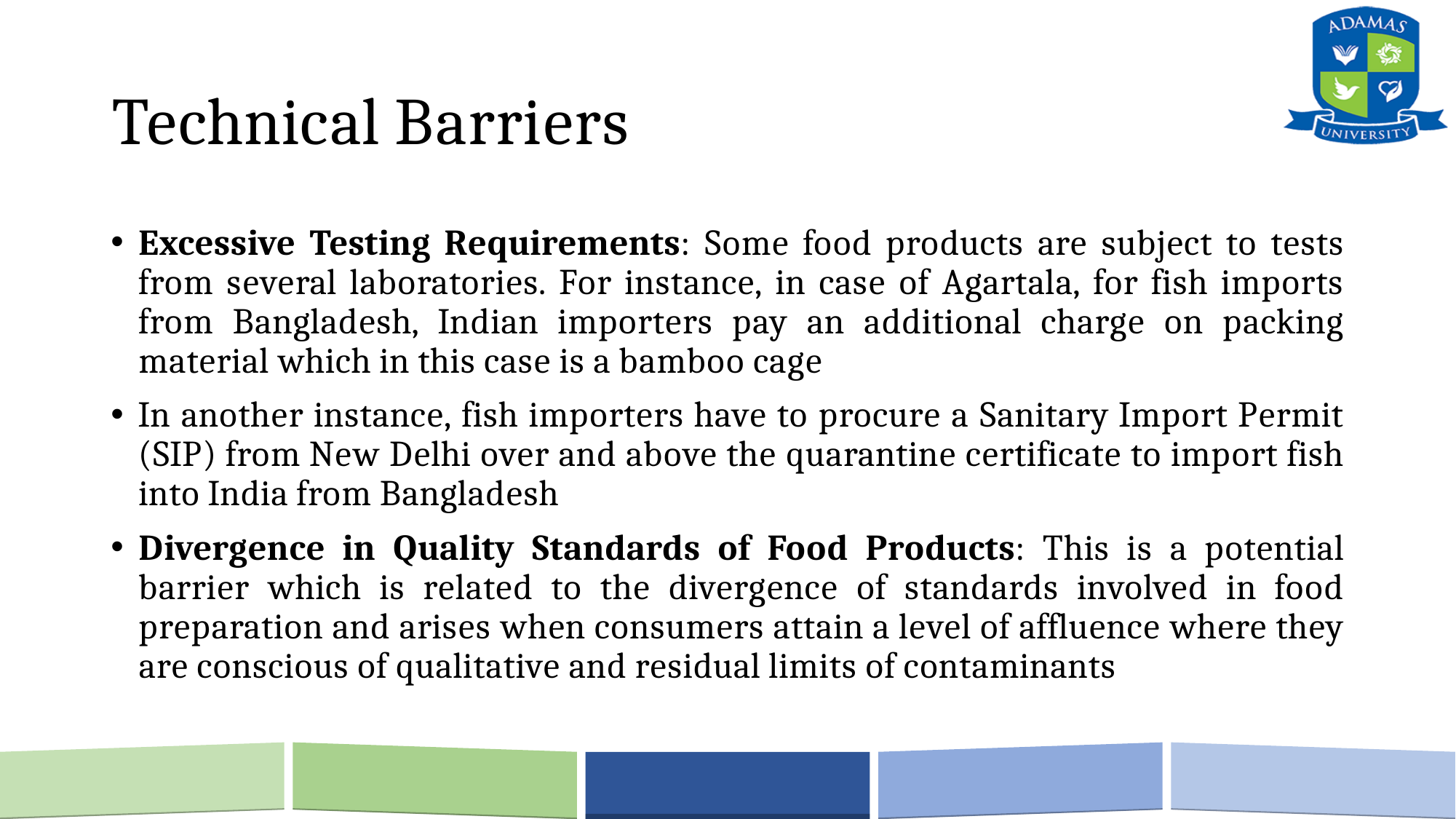

# Technical Barriers
Excessive Testing Requirements: Some food products are subject to tests from several laboratories. For instance, in case of Agartala, for fish imports from Bangladesh, Indian importers pay an additional charge on packing material which in this case is a bamboo cage
In another instance, fish importers have to procure a Sanitary Import Permit (SIP) from New Delhi over and above the quarantine certificate to import fish into India from Bangladesh
Divergence in Quality Standards of Food Products: This is a potential barrier which is related to the divergence of standards involved in food preparation and arises when consumers attain a level of affluence where they are conscious of qualitative and residual limits of contaminants